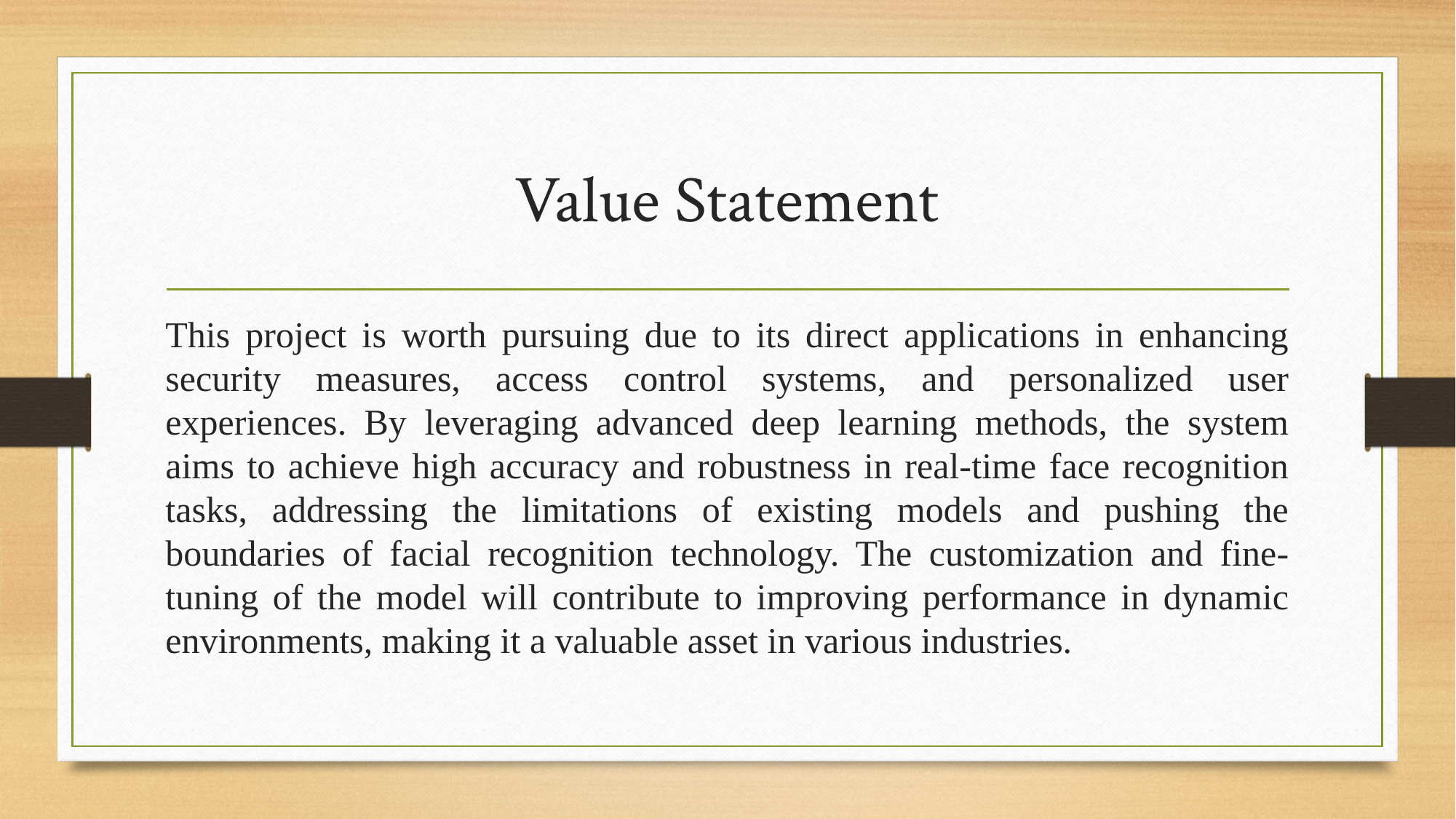

# Value Statement
This project is worth pursuing due to its direct applications in enhancing security measures, access control systems, and personalized user experiences. By leveraging advanced deep learning methods, the system aims to achieve high accuracy and robustness in real-time face recognition tasks, addressing the limitations of existing models and pushing the boundaries of facial recognition technology. The customization and fine-tuning of the model will contribute to improving performance in dynamic environments, making it a valuable asset in various industries.